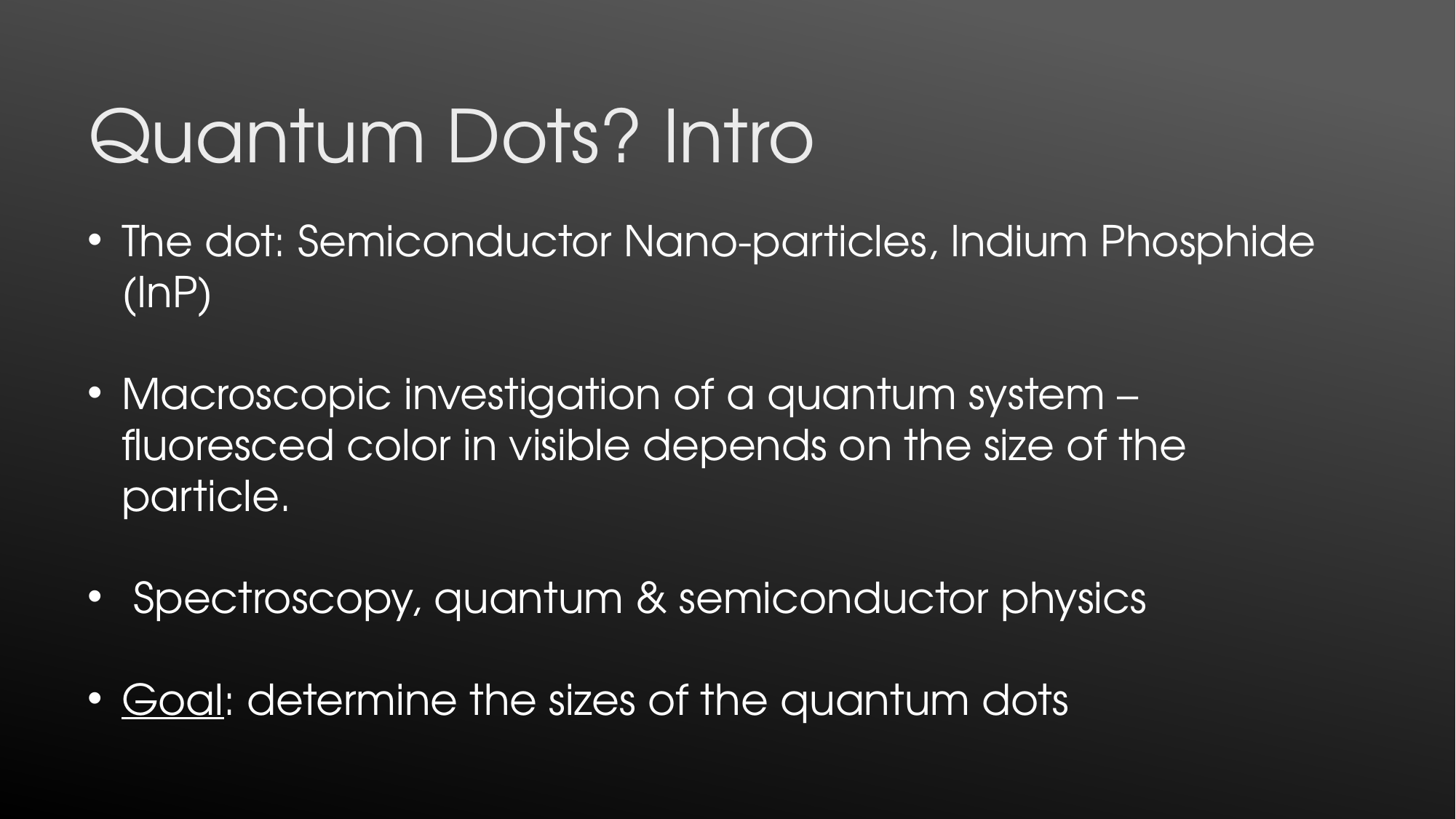

# Quantum Dots? Intro
The dot: Semiconductor Nano-particles, Indium Phosphide (InP)

Macroscopic investigation of a quantum system – fluoresced color in visible depends on the size of the particle.

 Spectroscopy, quantum & semiconductor physics

Goal: determine the sizes of the quantum dots